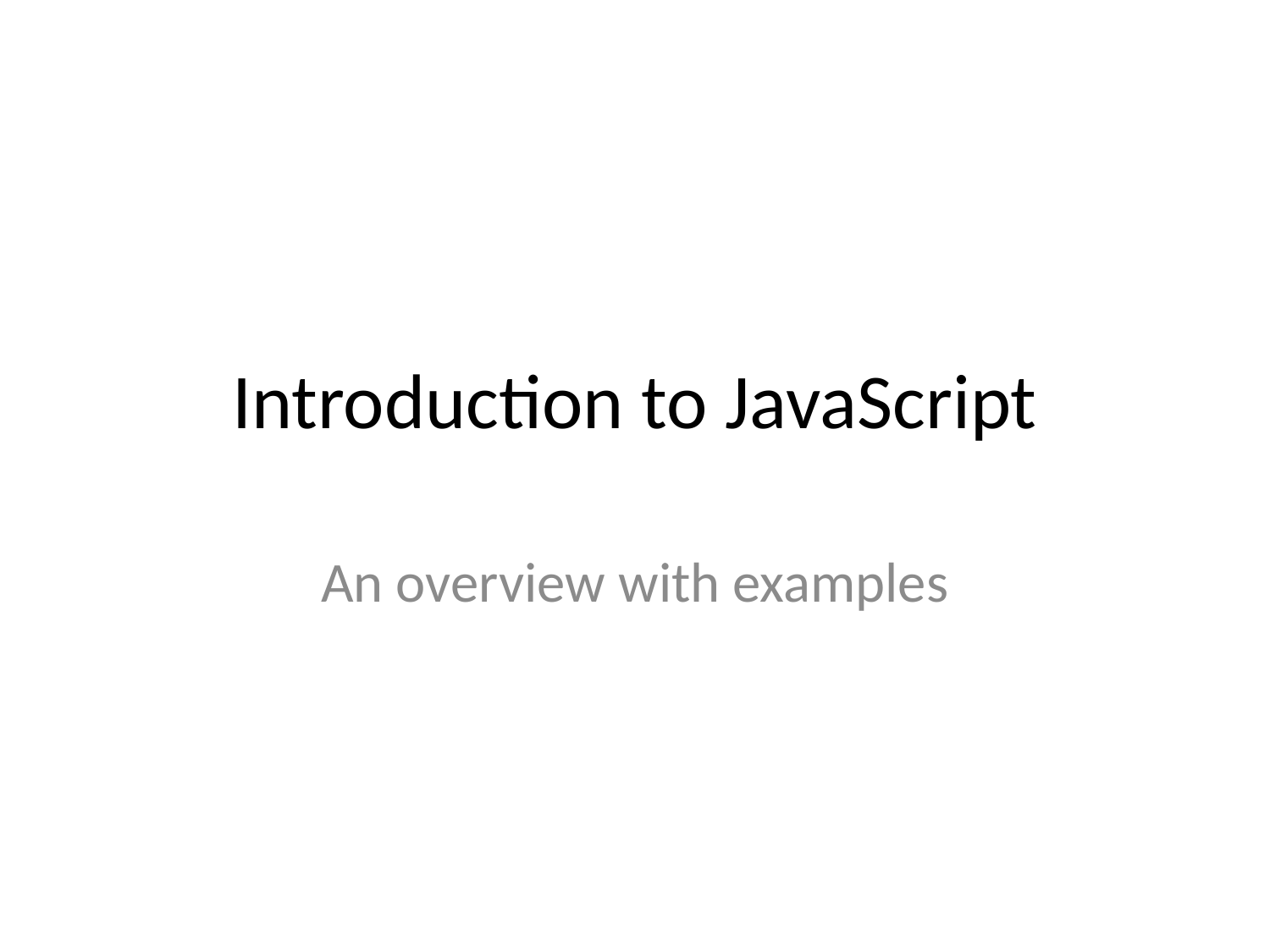

# Introduction to JavaScript
An overview with examples